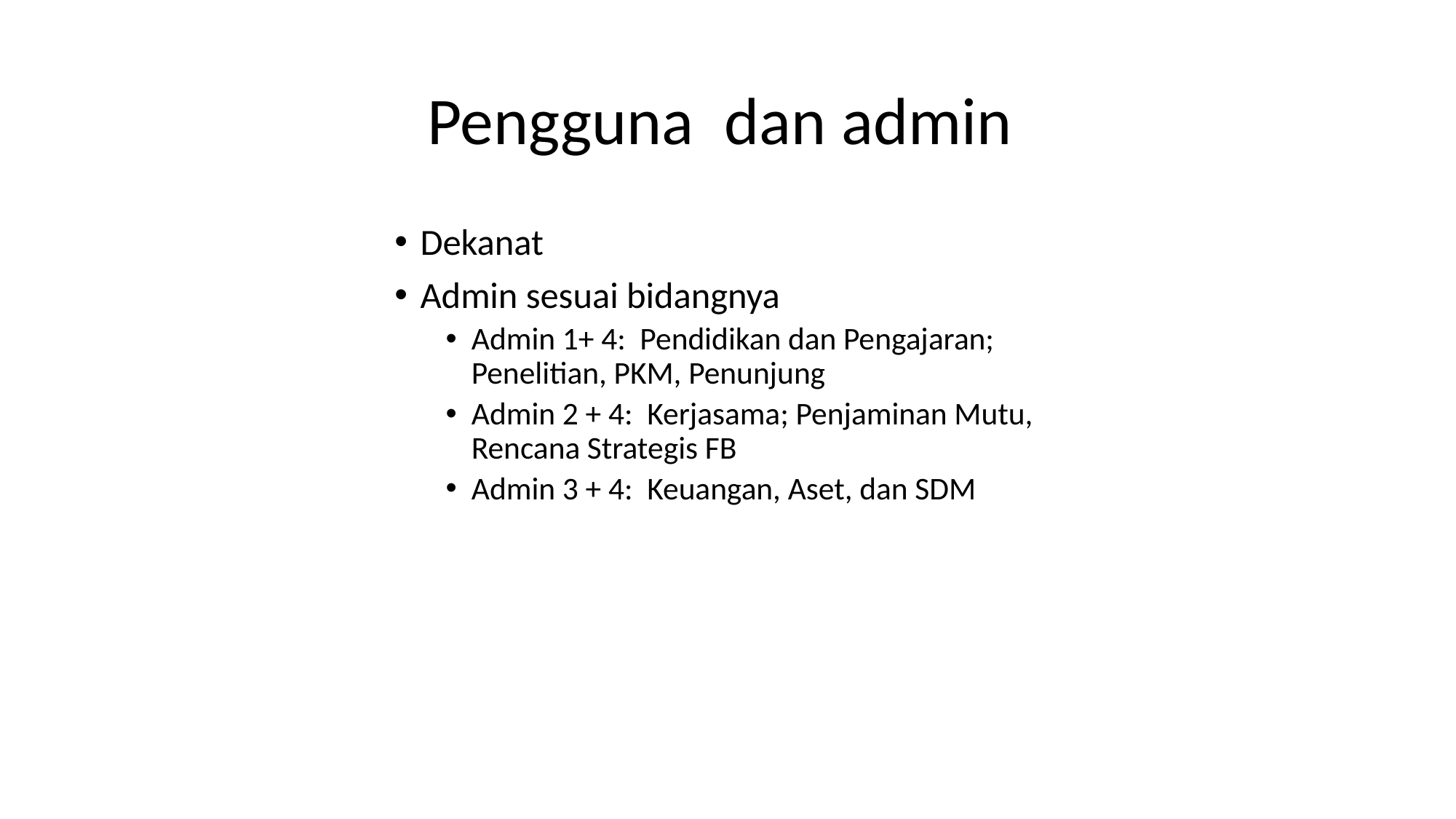

# Pengguna  dan admin
Dekanat
Admin sesuai bidangnya
Admin 1+ 4:  Pendidikan dan Pengajaran; Penelitian, PKM, Penunjung
Admin 2 + 4:  Kerjasama; Penjaminan Mutu, Rencana Strategis FB
Admin 3 + 4:  Keuangan, Aset, dan SDM